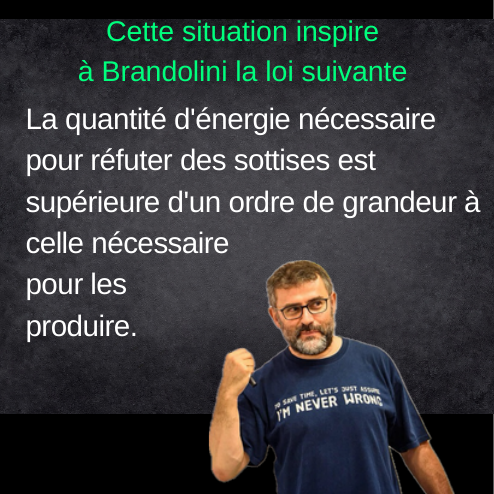

Cette situation inspire
à Brandolini la loi suivante

La quantité d'énergie nécessaire pour réfuter des sottises est supérieure d'un ordre de grandeur à celle nécessaire
pour les
produire.